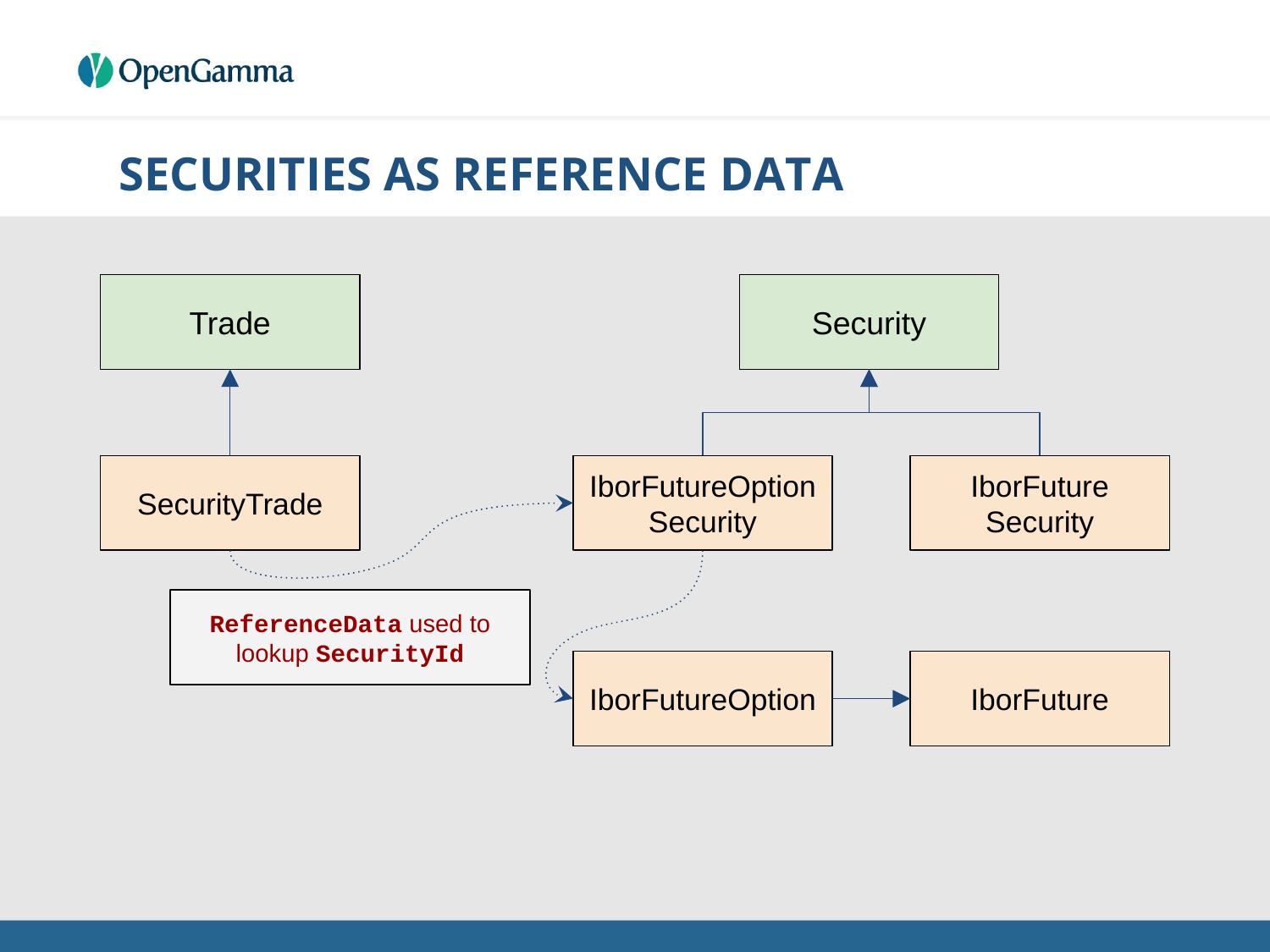

# SECURITIES AS REFERENCE DATA
Trade
Security
SecurityTrade
IborFutureOption
Security
IborFuture
Security
ReferenceData used to lookup SecurityId
IborFutureOption
IborFuture